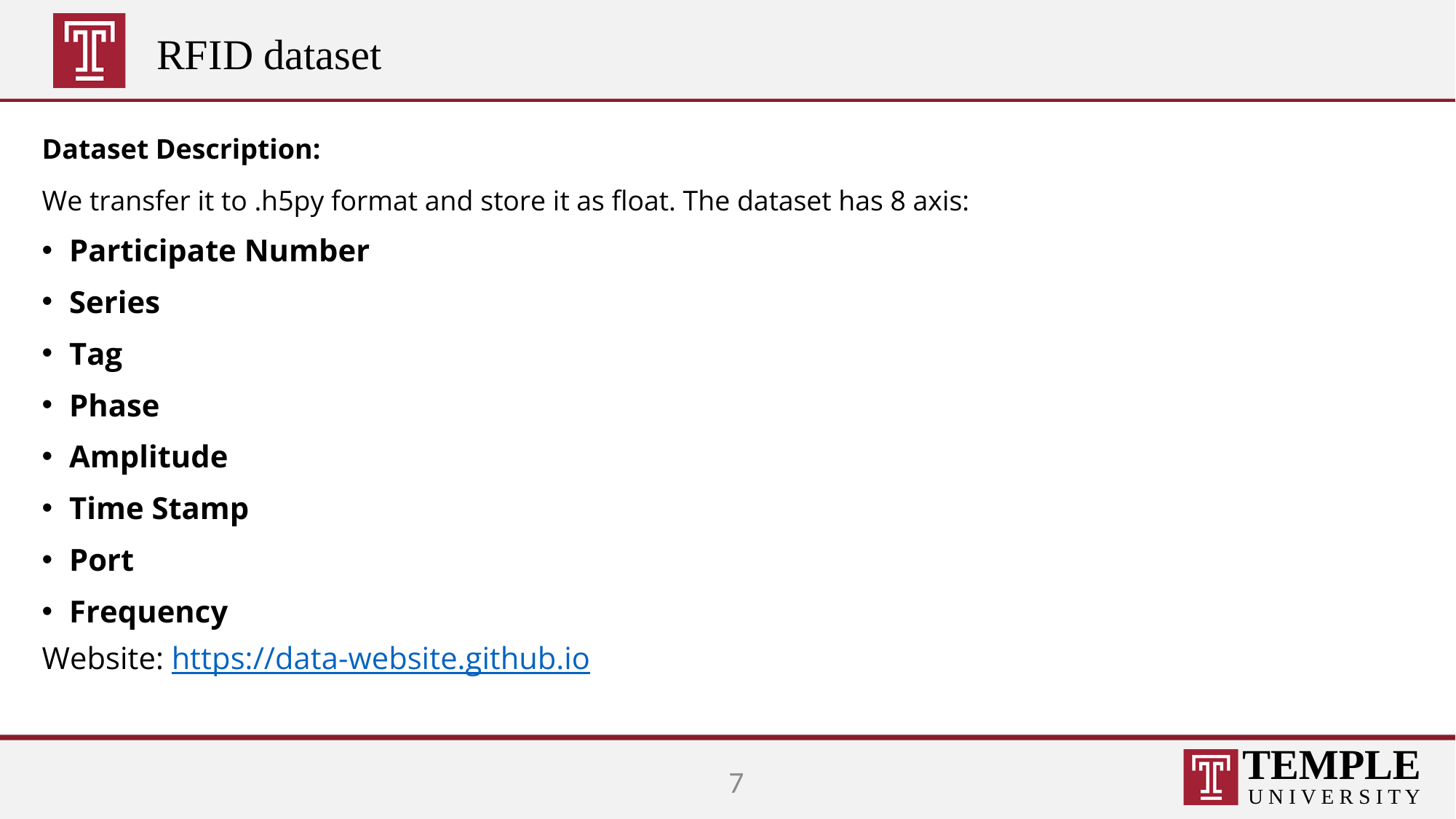

# RFID dataset
Dataset Description:
We transfer it to .h5py format and store it as float. The dataset has 8 axis:
Participate Number
Series
Tag
Phase
Amplitude
Time Stamp
Port
Frequency
Website: https://data-website.github.io

7